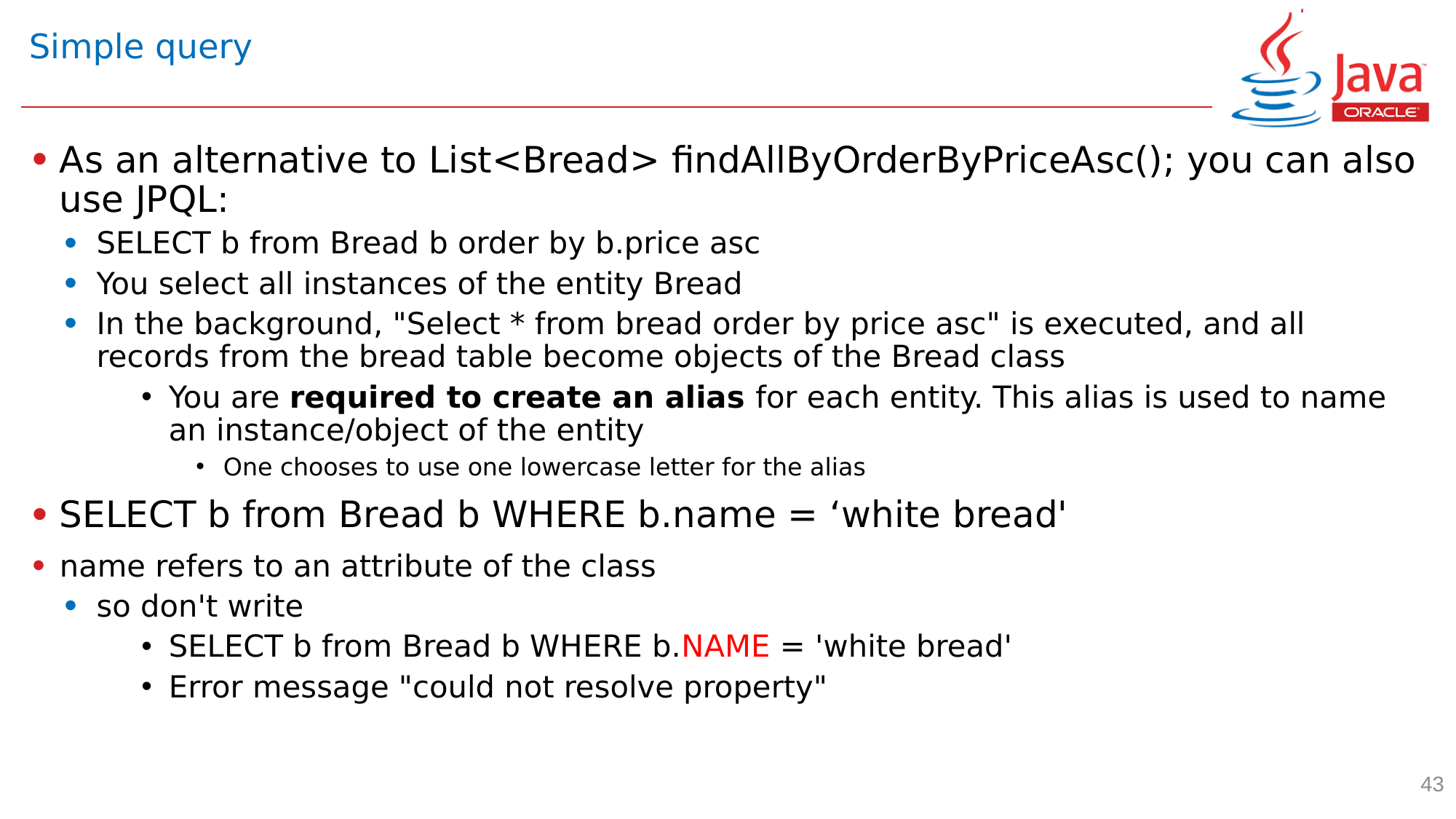

# Simple query

As an alternative to List<Bread> findAllByOrderByPriceAsc(); you can also use JPQL:
SELECT b from Bread b order by b.price asc
You select all instances of the entity Bread
In the background, "Select * from bread order by price asc" is executed, and all records from the bread table become objects of the Bread class
You are required to create an alias for each entity. This alias is used to name an instance/object of the entity
One chooses to use one lowercase letter for the alias
SELECT b from Bread b WHERE b.name = ‘white bread'
name refers to an attribute of the class
so don't write
SELECT b from Bread b WHERE b.NAME = 'white bread'
Error message "could not resolve property"

43